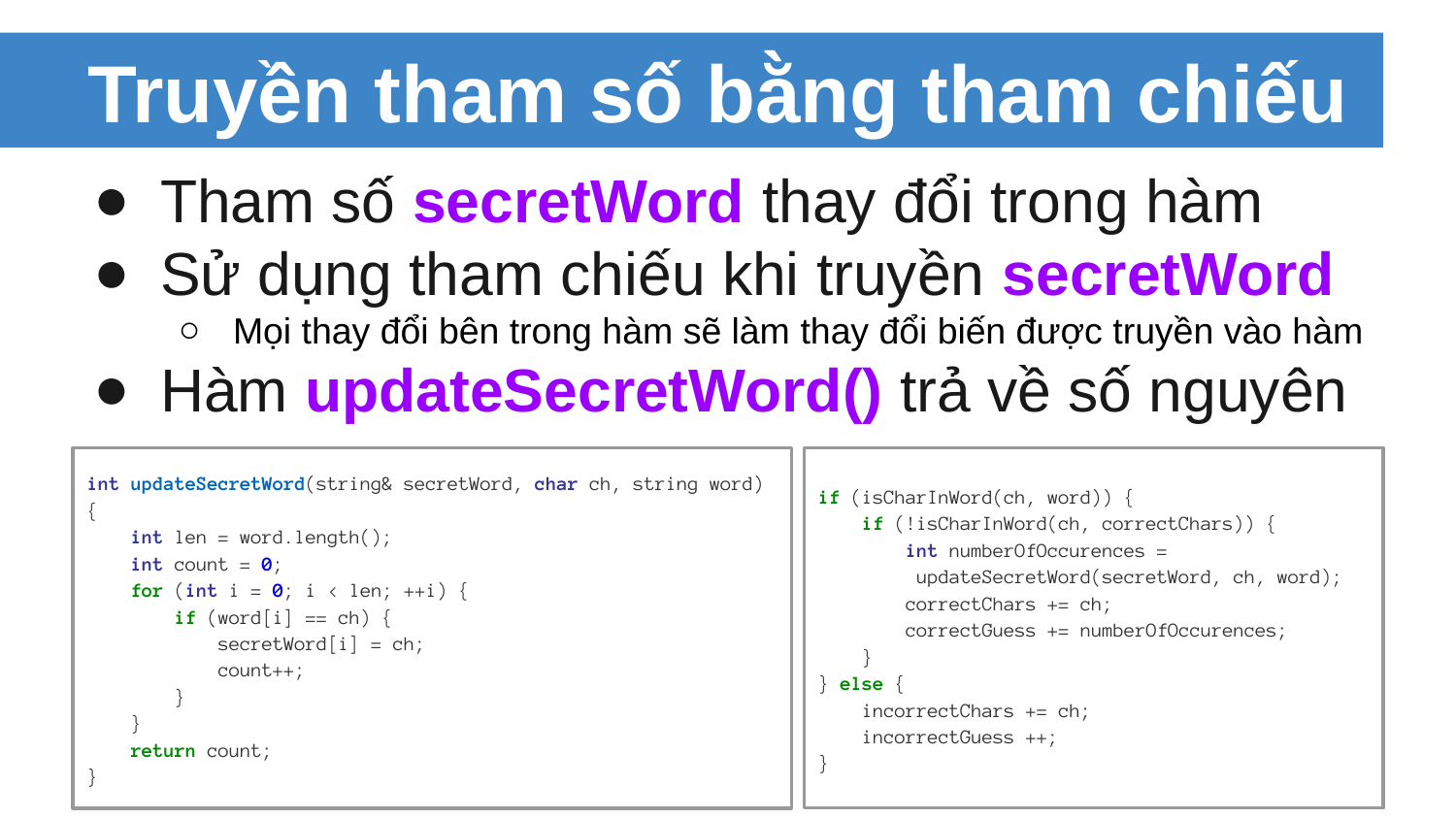

# Truyền tham số bằng tham chiếu
Tham số secretWord thay đổi trong hàm
Sử dụng tham chiếu khi truyền secretWord
Mọi thay đổi bên trong hàm sẽ làm thay đổi biến được truyền vào hàm
Hàm updateSecretWord() trả về số nguyên

if (isCharInWord(ch, word)) {
    if (!isCharInWord(ch, correctChars)) {
        int numberOfOccurences =
         updateSecretWord(secretWord, ch, word);
        correctChars += ch;
        correctGuess += numberOfOccurences;
    }
} else {
    incorrectChars += ch;
    incorrectGuess ++;
}
int updateSecretWord(string& secretWord, char ch, string word)
{
    int len = word.length();
    int count = 0;
    for (int i = 0; i < len; ++i) {
        if (word[i] == ch) {
            secretWord[i] = ch;
            count++;
        }
    }
    return count;
}